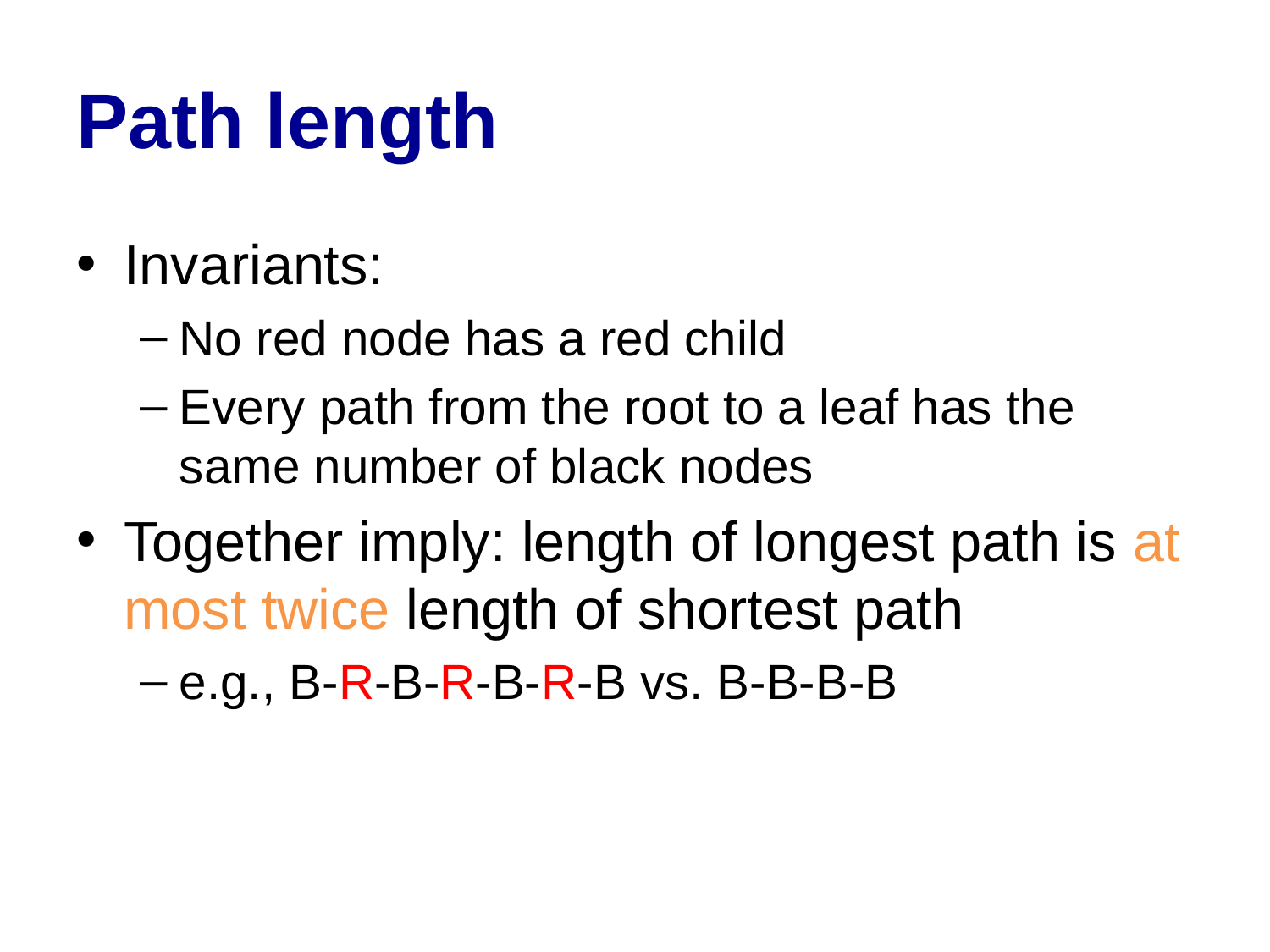

# Path length
Invariants:
No red node has a red child
Every path from the root to a leaf has the same number of black nodes
Together imply: length of longest path is at most twice length of shortest path
e.g., B-R-B-R-B-R-B vs. B-B-B-B